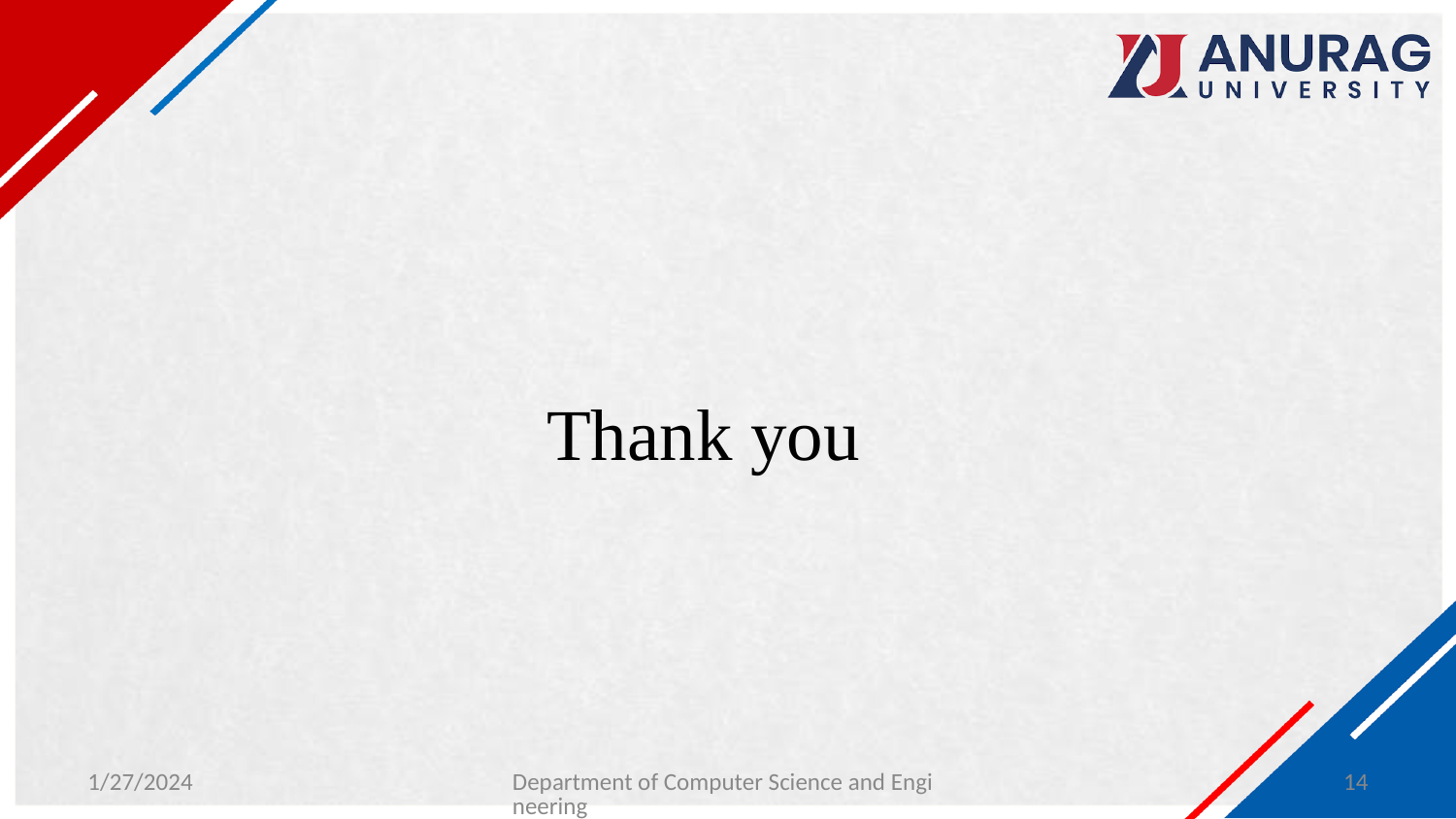

# Thank you

1/27/2024
Department of Computer Science and Engineering
14